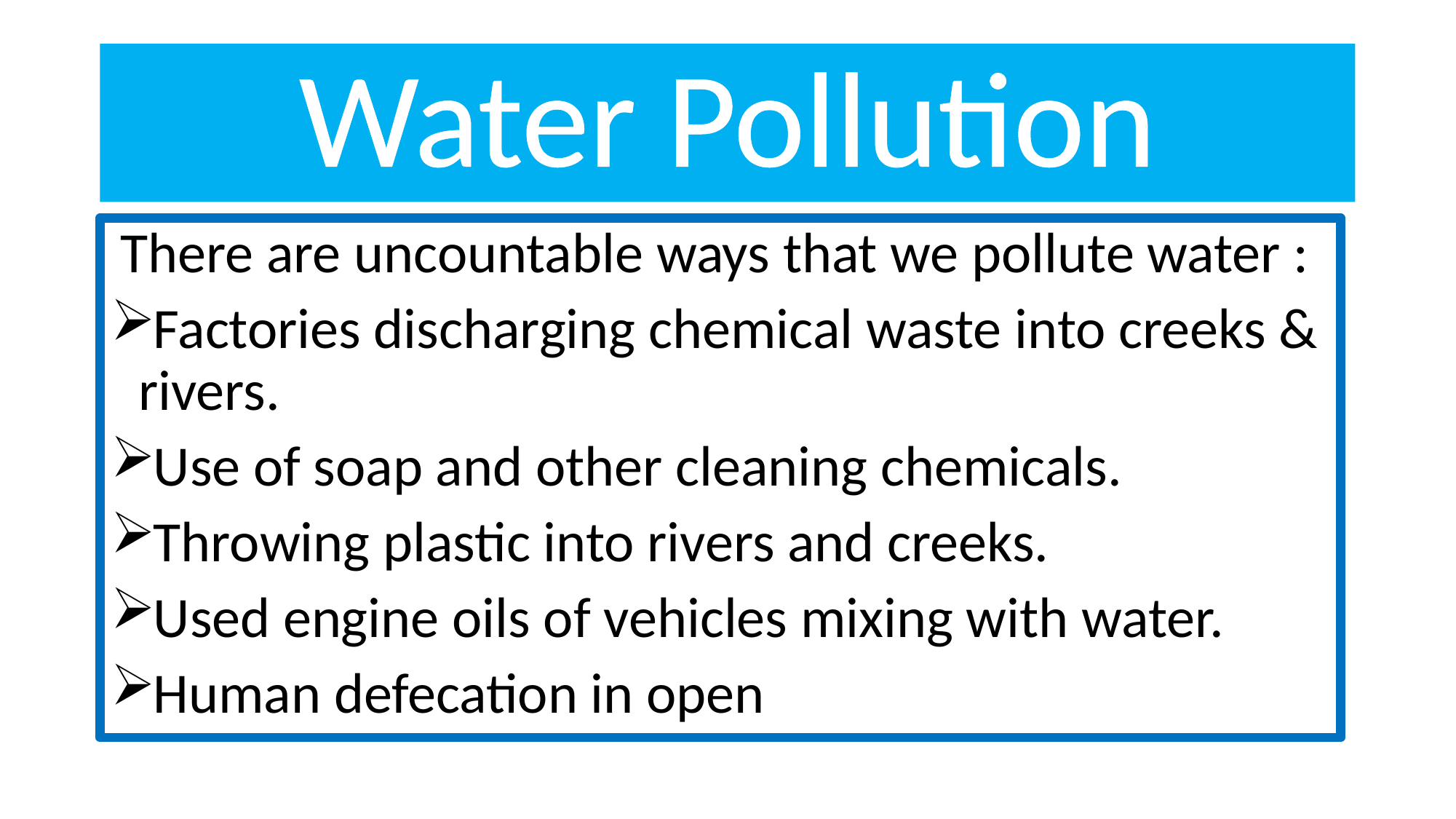

# Water Pollution
 There are uncountable ways that we pollute water :
Factories discharging chemical waste into creeks & rivers.
Use of soap and other cleaning chemicals.
Throwing plastic into rivers and creeks.
Used engine oils of vehicles mixing with water.
Human defecation in open